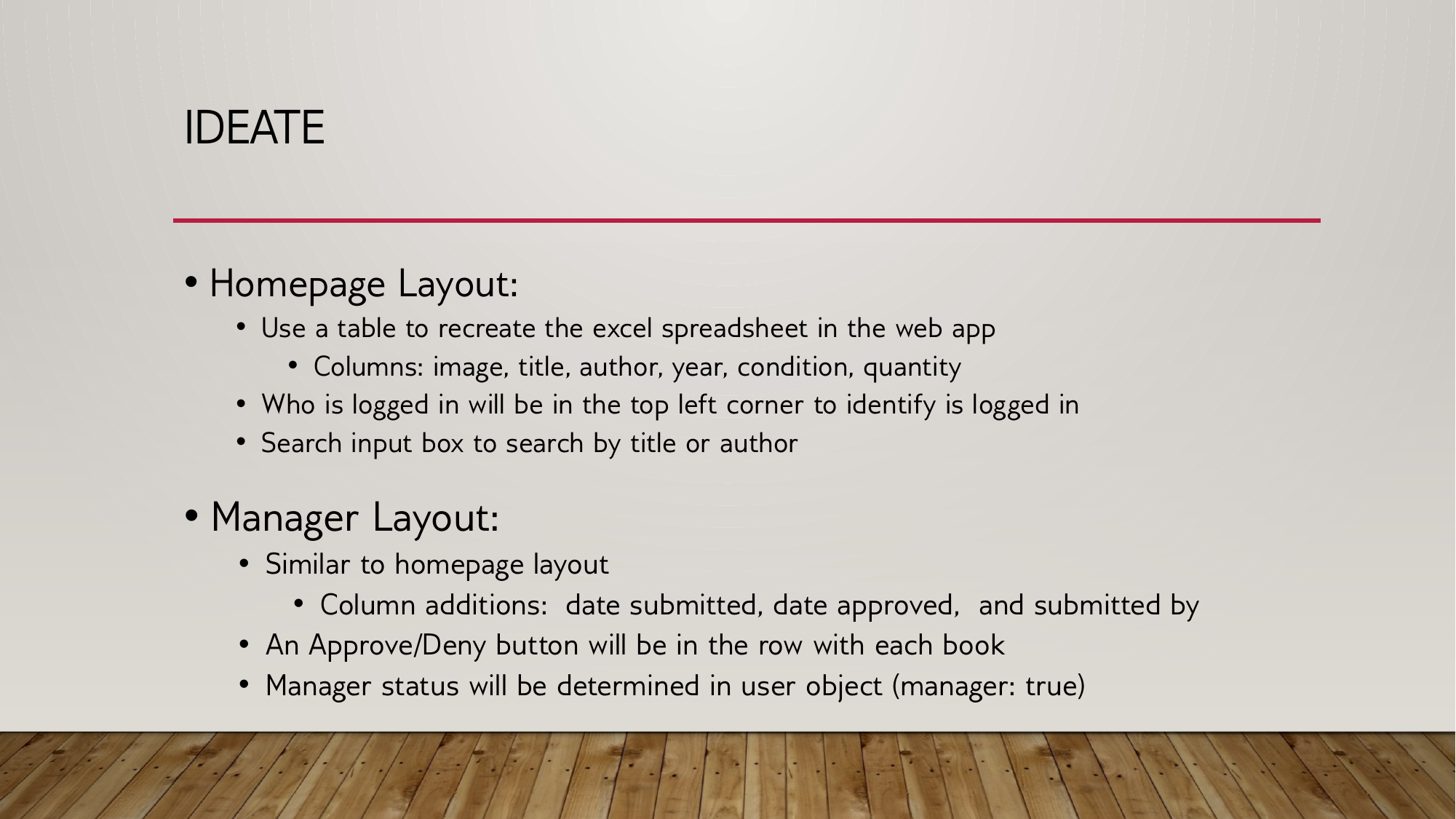

# Ideate

Homepage Layout:
Use a table to recreate the excel spreadsheet in the web app
Columns: image, title, author, year, condition, quantity
Who is logged in will be in the top left corner to identify is logged in
Search input box to search by title or author

Manager Layout:
Similar to homepage layout
Column additions:  date submitted, date approved,  and submitted by
An Approve/Deny button will be in the row with each book
Manager status will be determined in user object (manager: true)